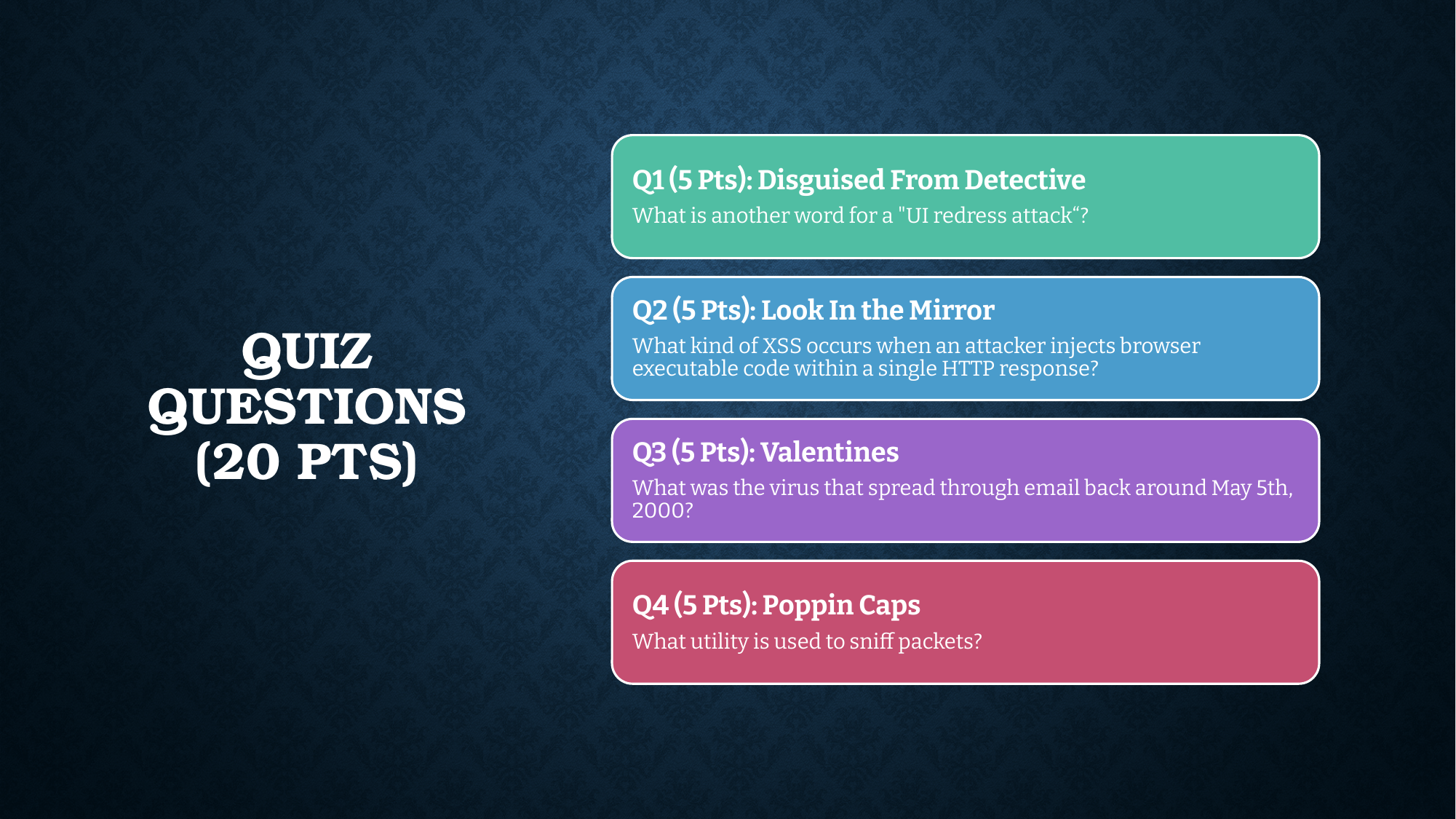

# Quiz questions (20 pts)
Q1 (5 Pts): Disguised From Detective
What is another word for a "UI redress attack“?
Q2 (5 Pts): Look In the Mirror
What kind of XSS occurs when an attacker injects browser executable code within a single HTTP response?
Q3 (5 Pts): Valentines
What was the virus that spread through email back around May 5th, 2000?
Q4 (5 Pts): Poppin Caps
What utility is used to sniff packets?